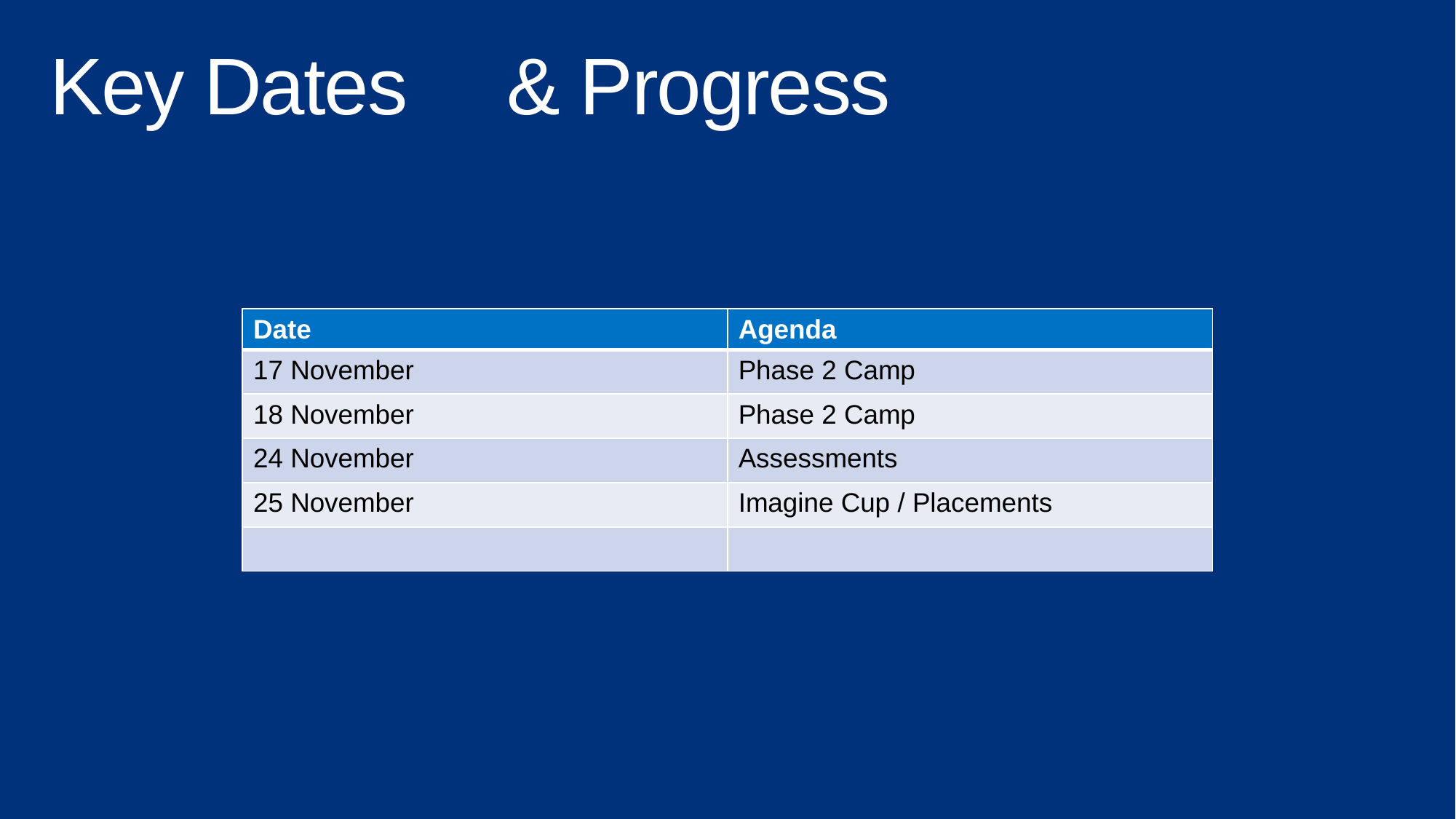

# Key Dates	 & Progress
| Date | Agenda |
| --- | --- |
| 17 November | Phase 2 Camp |
| 18 November | Phase 2 Camp |
| 24 November | Assessments |
| 25 November | Imagine Cup / Placements |
|  |  |